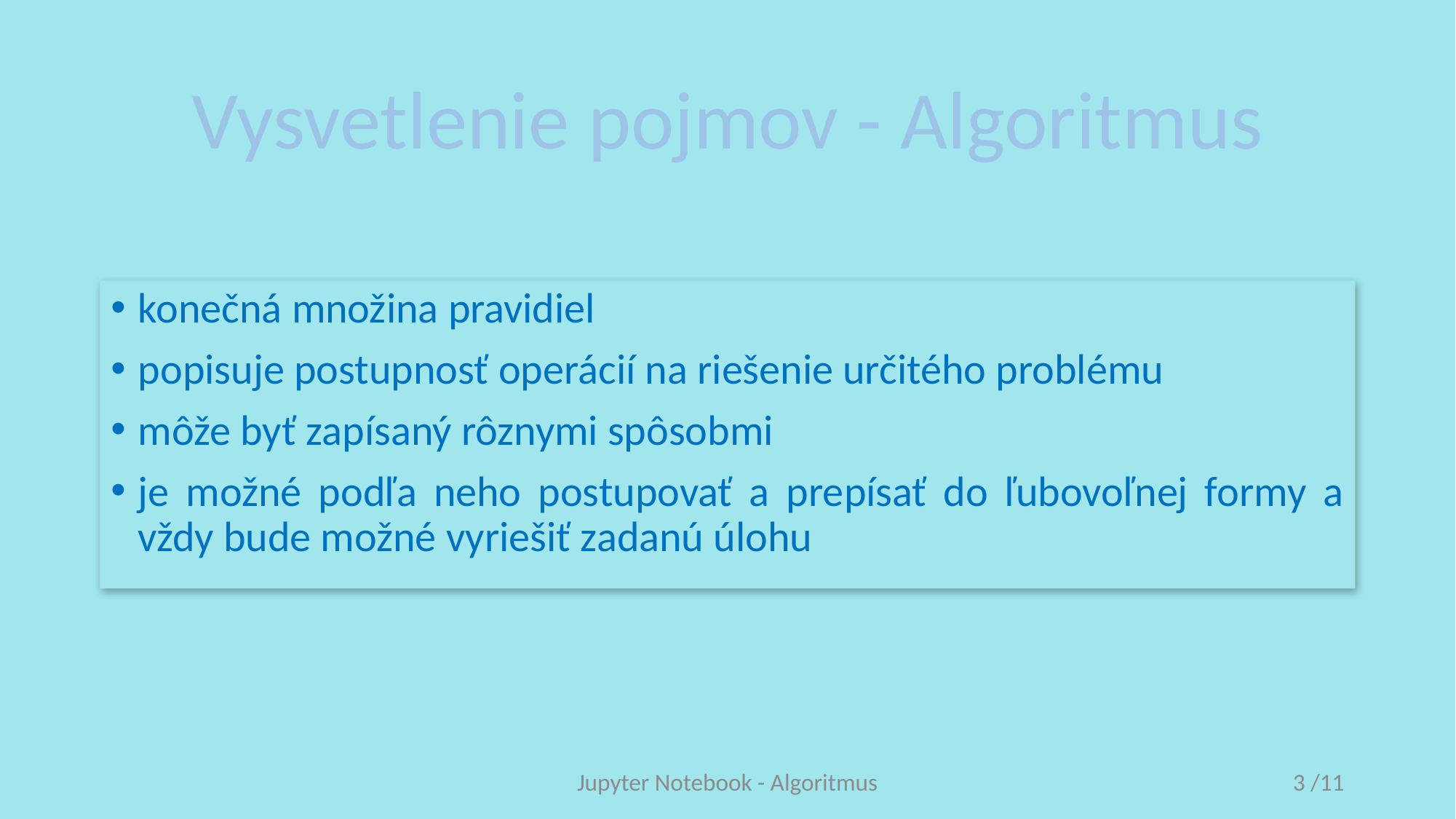

# Vysvetlenie pojmov - Algoritmus
konečná množina pravidiel
popisuje postupnosť operácií na riešenie určitého problému
môže byť zapísaný rôznymi spôsobmi
je možné podľa neho postupovať a prepísať do ľubovoľnej formy a vždy bude možné vyriešiť zadanú úlohu
Jupyter Notebook - Algoritmus
3 /11